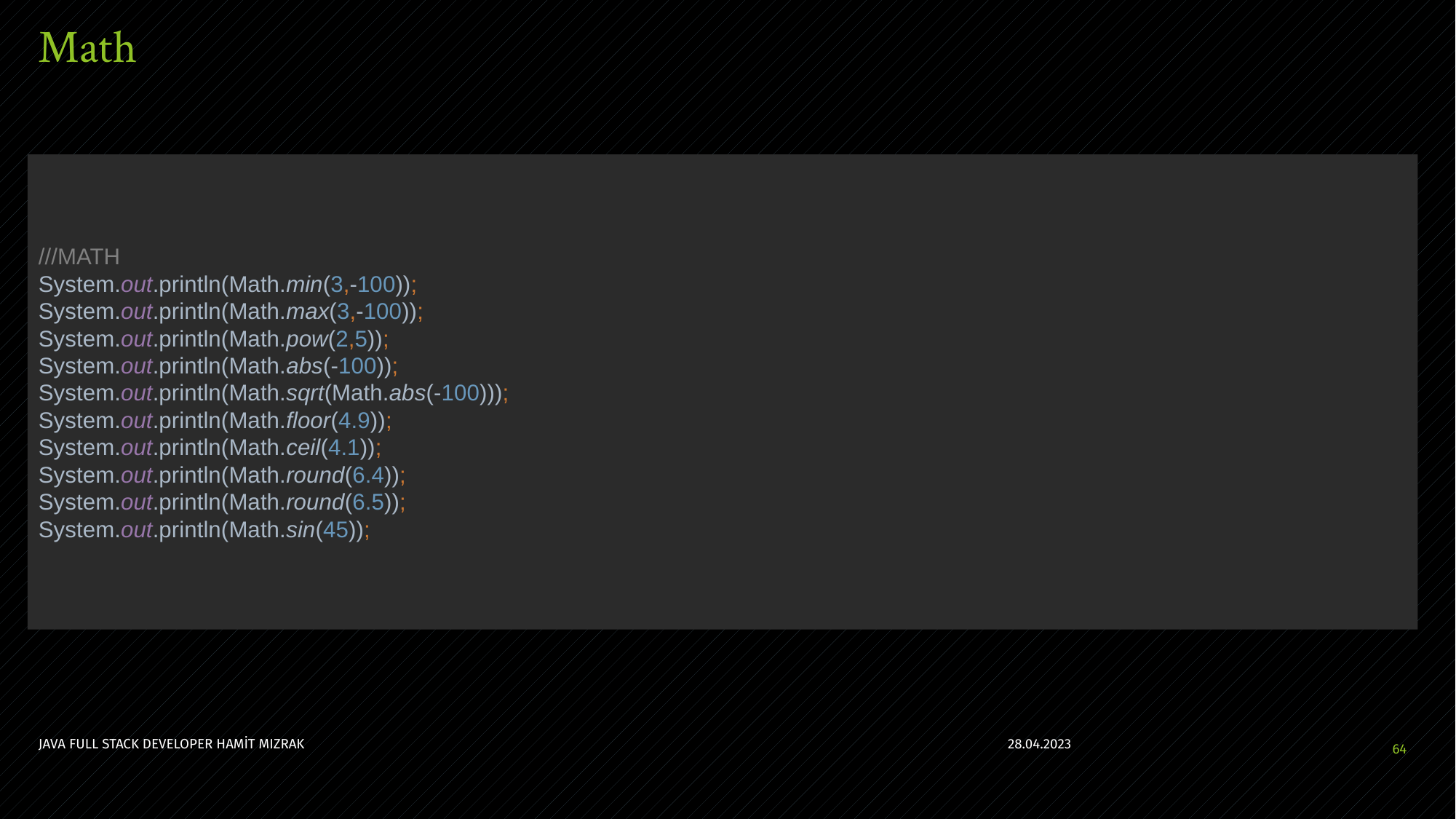

# Math
///MATH
System.out.println(Math.min(3,-100));
System.out.println(Math.max(3,-100));
System.out.println(Math.pow(2,5));
System.out.println(Math.abs(-100));
System.out.println(Math.sqrt(Math.abs(-100)));
System.out.println(Math.floor(4.9));
System.out.println(Math.ceil(4.1));
System.out.println(Math.round(6.4));
System.out.println(Math.round(6.5));
System.out.println(Math.sin(45));
JAVA FULL STACK DEVELOPER HAMİT MIZRAK
28.04.2023
64